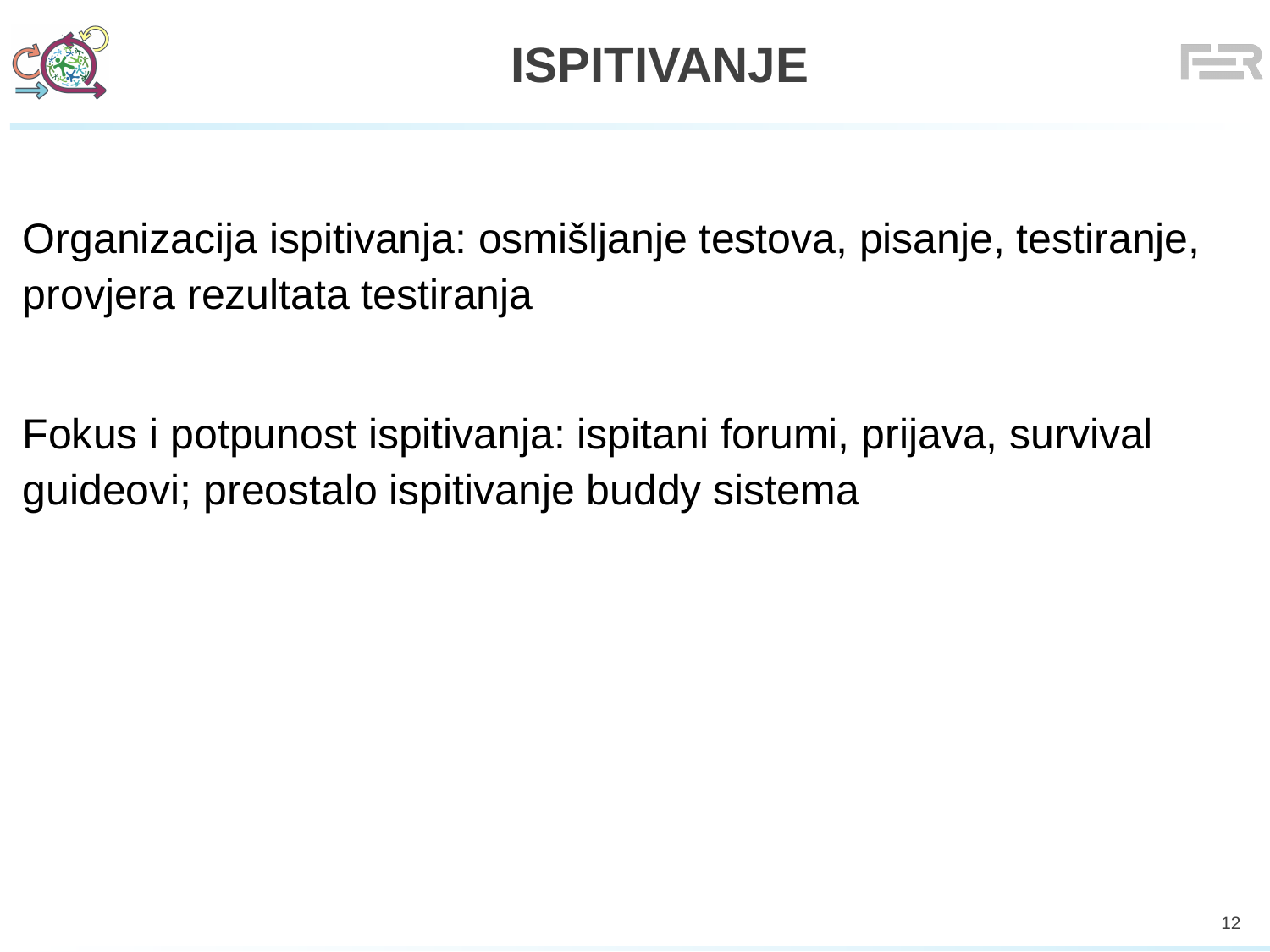

# Ispitivanje

Organizacija ispitivanja: osmišljanje testova, pisanje, testiranje, provjera rezultata testiranja

Fokus i potpunost ispitivanja: ispitani forumi, prijava, survival guideovi; preostalo ispitivanje buddy sistema
12